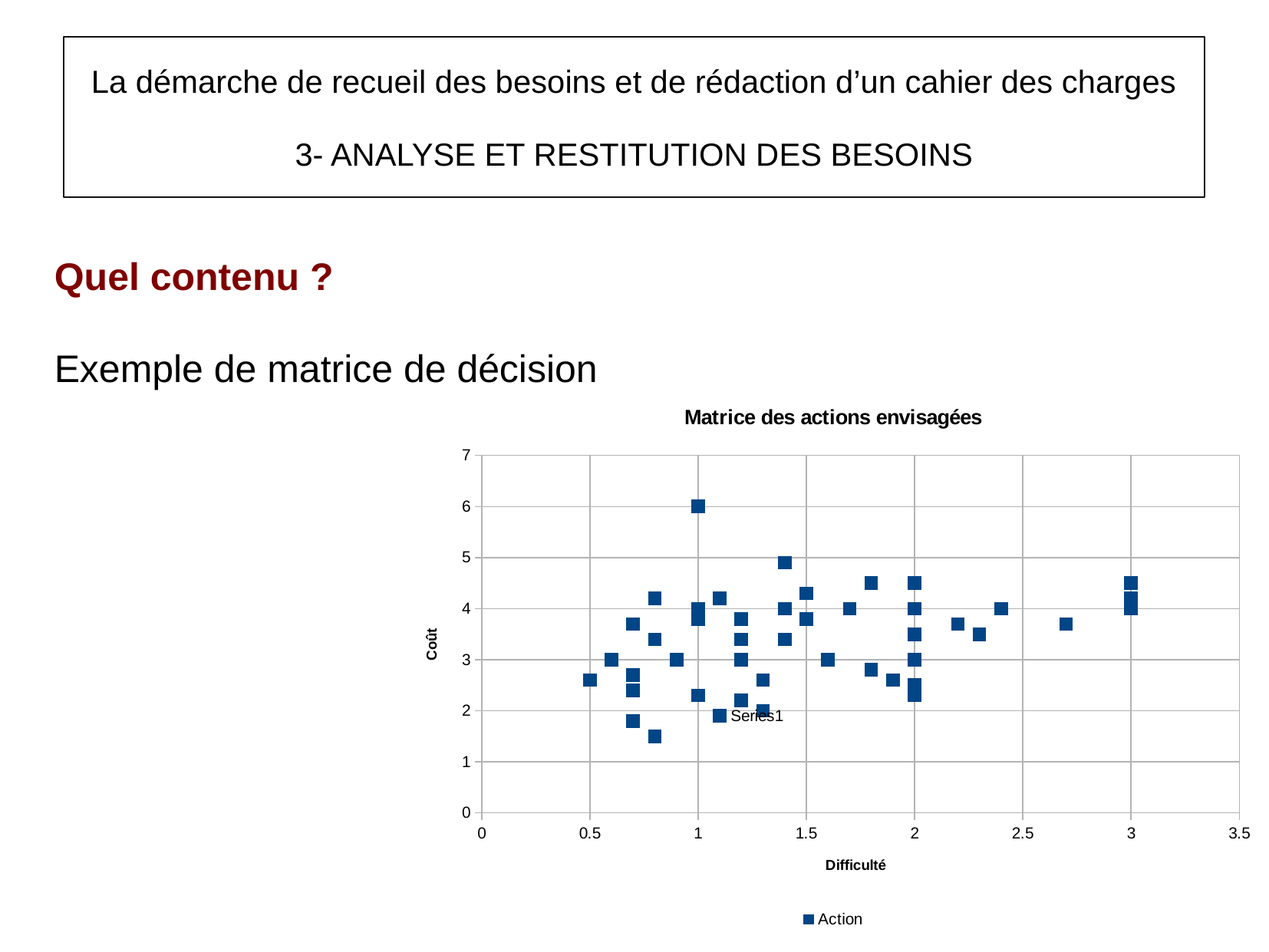

La démarche de recueil des besoins et de rédaction d’un cahier des charges

3- ANALYSE ET RESTITUTION DES BESOINS
Quel contenu ?

Exemple de matrice de décision

### Chart: Matrice des actions envisagées

| Category | Action |
|---|---|